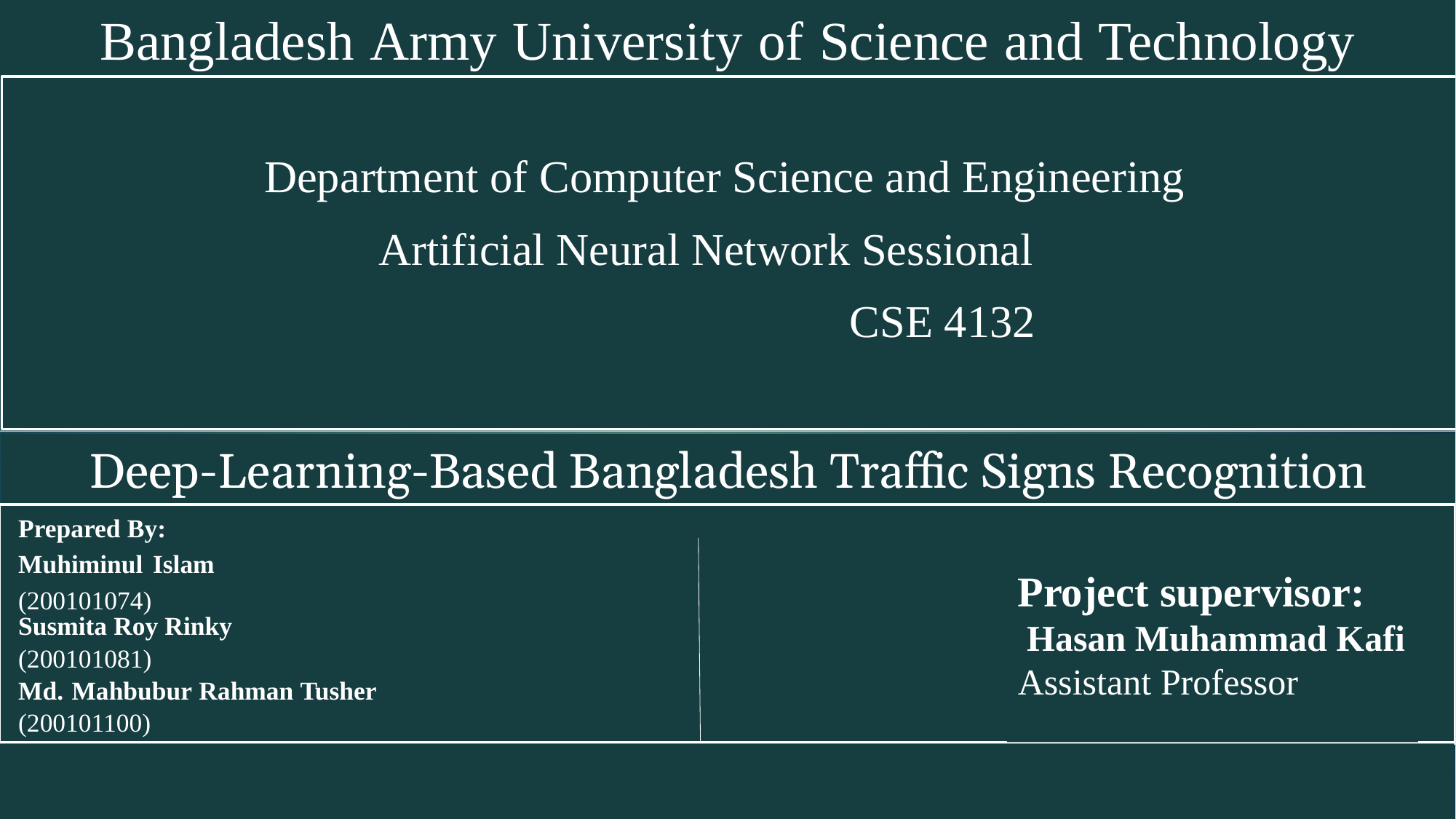

Bangladesh Army University of Science and Technology

                Department of Computer Science and Engineering
                          Artificial Neural Network Sessional
					                CSE 4132

Deep-Learning-Based Bangladesh Traffic Signs Recognition
Prepared By:
Muhiminul Islam
(200101074)
Susmita Roy Rinky
(200101081)
Md. Mahbubur Rahman Tusher
(200101100)

Project supervisor:
 Hasan Muhammad Kafi
Assistant Professor